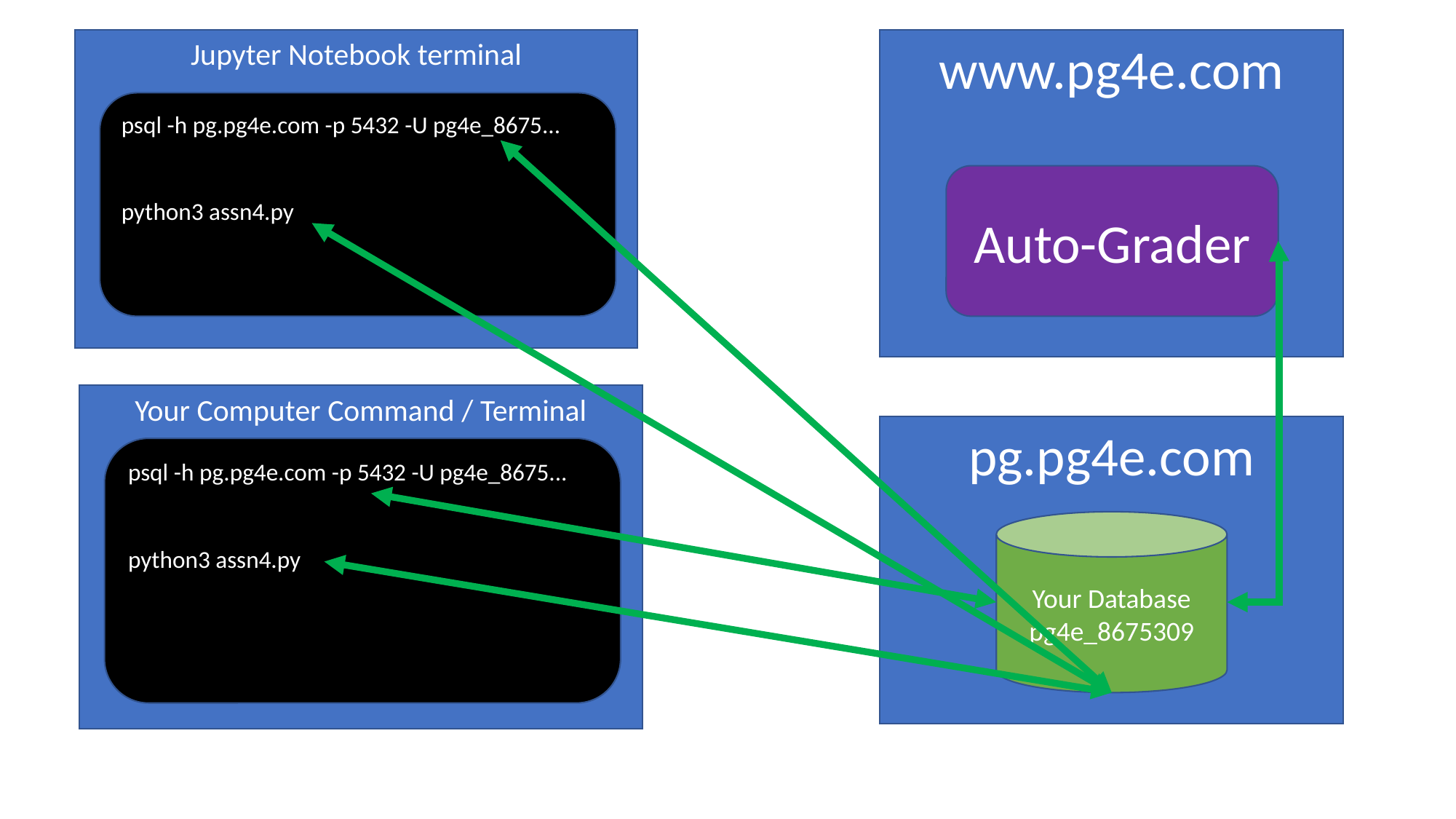

Jupyter Notebook terminal
www.pg4e.com
psql -h pg.pg4e.com -p 5432 -U pg4e_8675...

python3 assn4.py
Auto-Grader
Your Computer Command / Terminal
pg.pg4e.com
psql -h pg.pg4e.com -p 5432 -U pg4e_8675...

python3 assn4.py
Your Database
pg4e_8675309